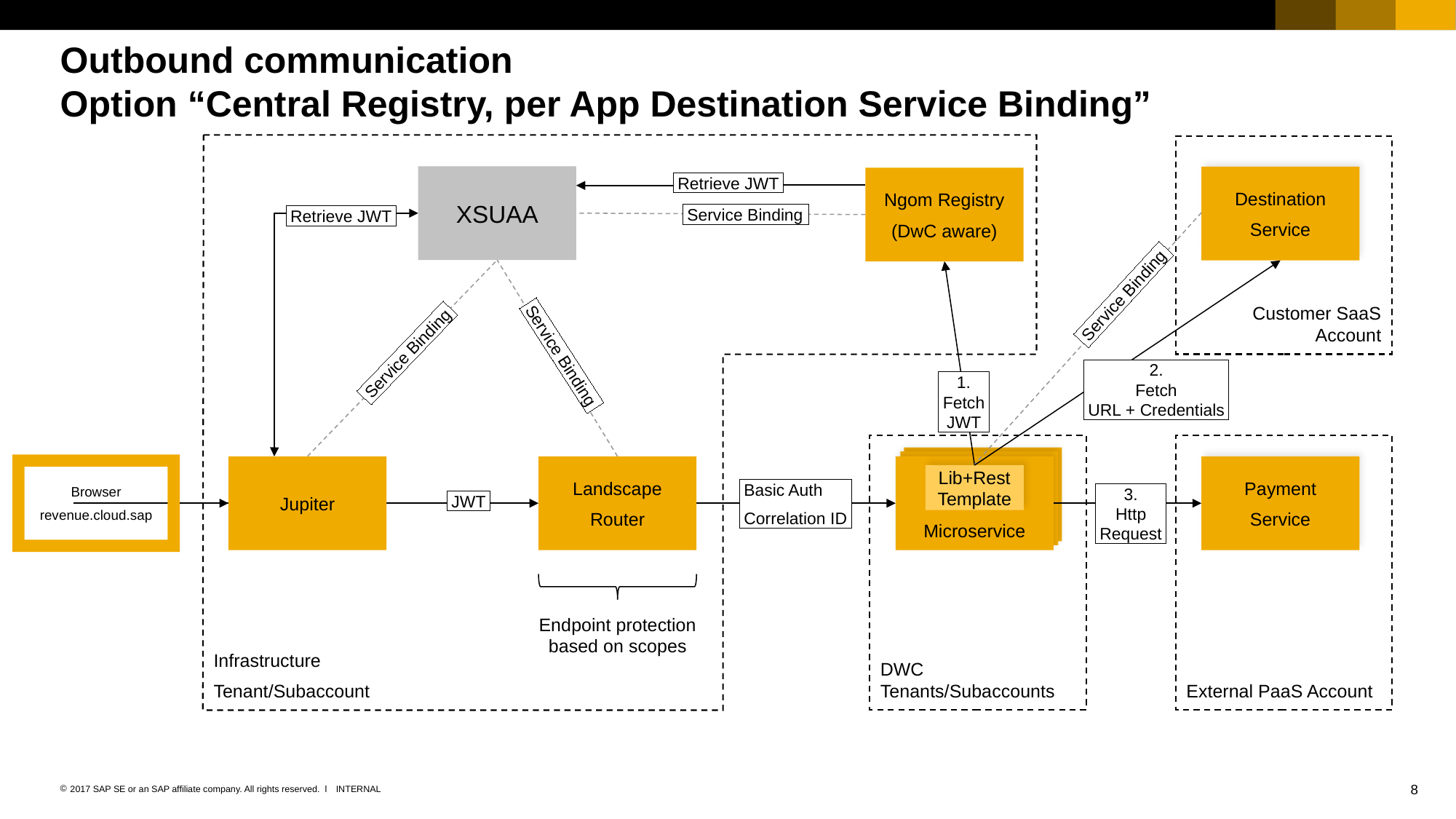

# Outbound communication Option “Central Registry, per App Destination Service Binding”

Infrastructure
Tenant/Subaccount
Customer SaaS Account
XSUAA
Destination
Service
Ngom Registry
(DwC aware)
Retrieve JWT
Service Binding
Retrieve JWT
Service Binding
Service Binding
Service Binding
2.
Fetch
URL + Credentials
1.
Fetch
JWT
DWC Tenants/Subaccounts
External PaaS Account

Browser
revenue.cloud.sap
Landscape
Router
Microservice
Payment
Service
Jupiter
Lib+Rest Template
Basic Auth
Correlation ID
3.
Http
Request
JWT

Endpoint protection based on scopes